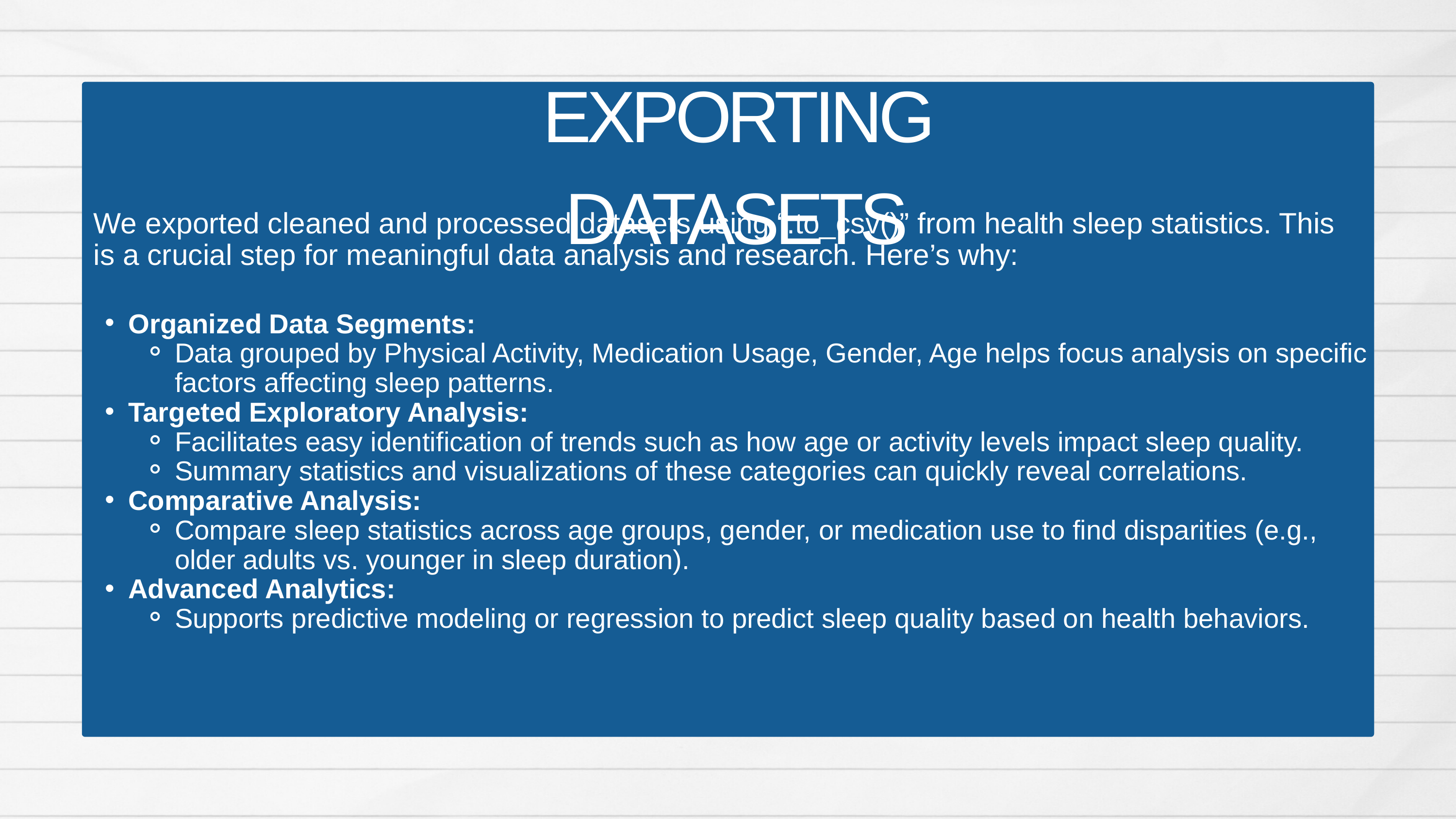

EXPORTING DATASETS

We exported cleaned and processed datasets using “.to_csv()” from health sleep statistics. This is a crucial step for meaningful data analysis and research. Here’s why:
Organized Data Segments:
Data grouped by Physical Activity, Medication Usage, Gender, Age helps focus analysis on specific factors affecting sleep patterns.
Targeted Exploratory Analysis:
Facilitates easy identification of trends such as how age or activity levels impact sleep quality.
Summary statistics and visualizations of these categories can quickly reveal correlations.
Comparative Analysis:
Compare sleep statistics across age groups, gender, or medication use to find disparities (e.g., older adults vs. younger in sleep duration).
Advanced Analytics:
Supports predictive modeling or regression to predict sleep quality based on health behaviors.